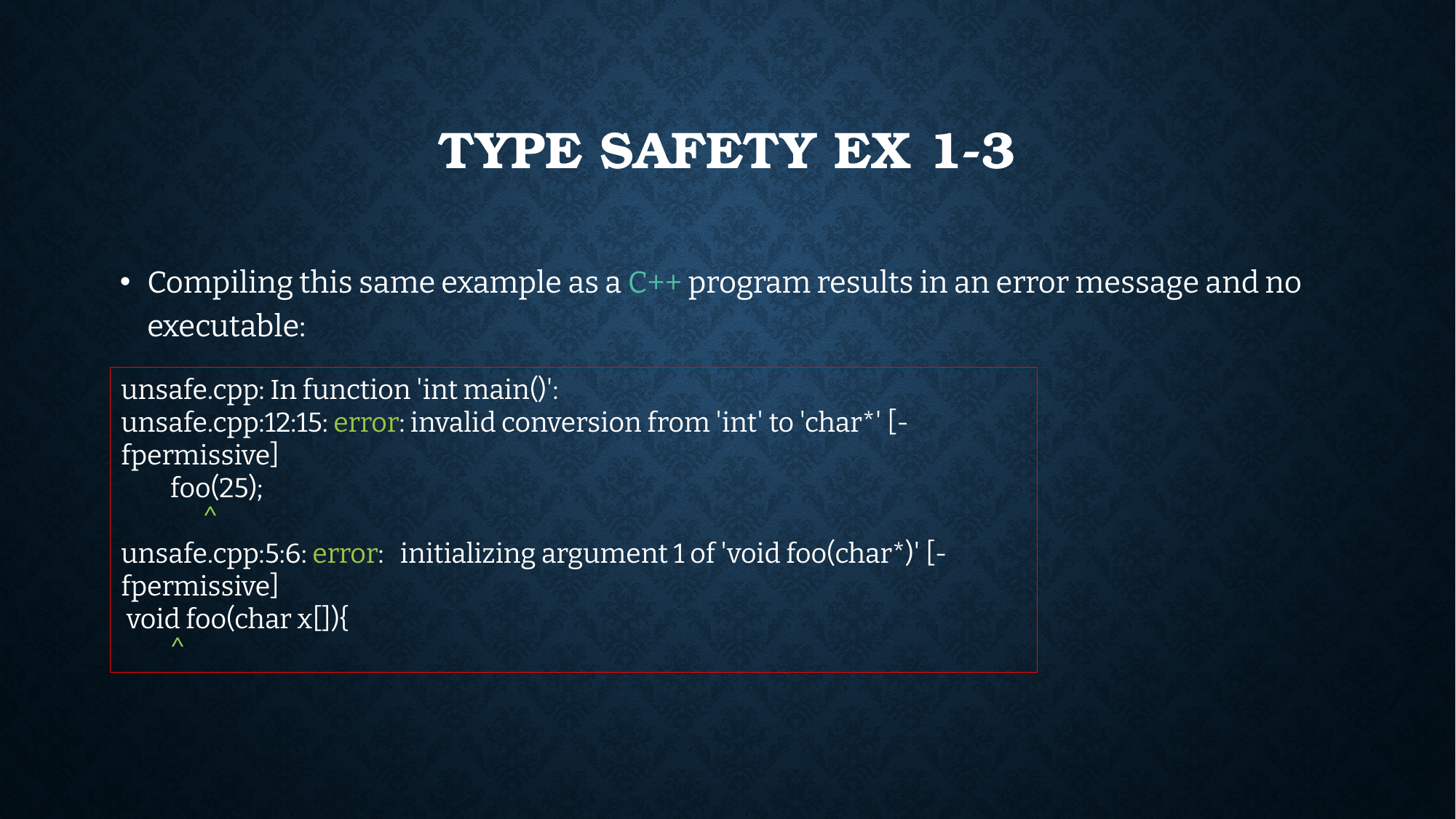

# Type Safety Ex 1-3
Compiling this same example as a C++ program results in an error message and no executable:

unsafe.cpp: In function 'int main()':
unsafe.cpp:12:15: error: invalid conversion from 'int' to 'char*' [-fpermissive]
         foo(25);
               ^
unsafe.cpp:5:6: error:   initializing argument 1 of 'void foo(char*)' [-fpermissive]
 void foo(char x[]){
         ^